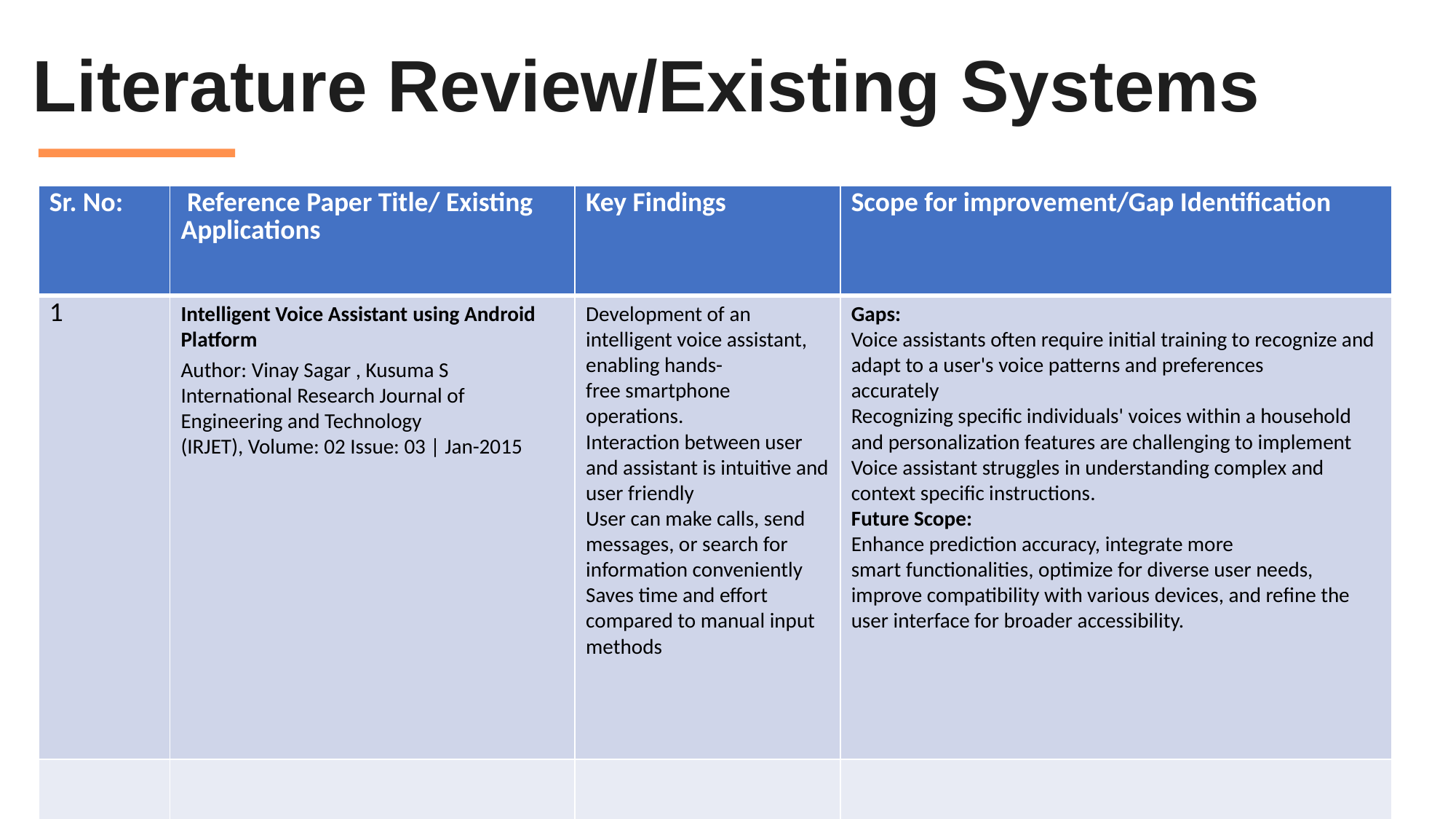

Literature Review/Existing Systems

| Sr. No: | Reference Paper Title/ Existing Applications | Key Findings | Scope for improvement/Gap Identification |
| --- | --- | --- | --- |
| 1 | Intelligent Voice Assistant using Android Platform Author: Vinay Sagar , Kusuma S International Research Journal of Engineering and Technology (IRJET), Volume: 02 Issue: 03 | Jan-2015 | Development of an intelligent voice assistant, enabling hands-free smartphone operations. Interaction between user and assistant is intuitive and user friendly User can make calls, send messages, or search for information conveniently Saves time and effort compared to manual input methods | Gaps: Voice assistants often require initial training to recognize and adapt to a user's voice patterns and preferences accurately        Recognizing specific individuals' voices within a household and personalization features are challenging to implement Voice assistant struggles in understanding complex and context specific instructions. Future Scope: Enhance prediction accuracy, integrate more smart functionalities, optimize for diverse user needs, improve compatibility with various devices, and refine the user interface for broader accessibility. |
|  |  |  |  |
|  |  |  |  |
|  |  |  |  |